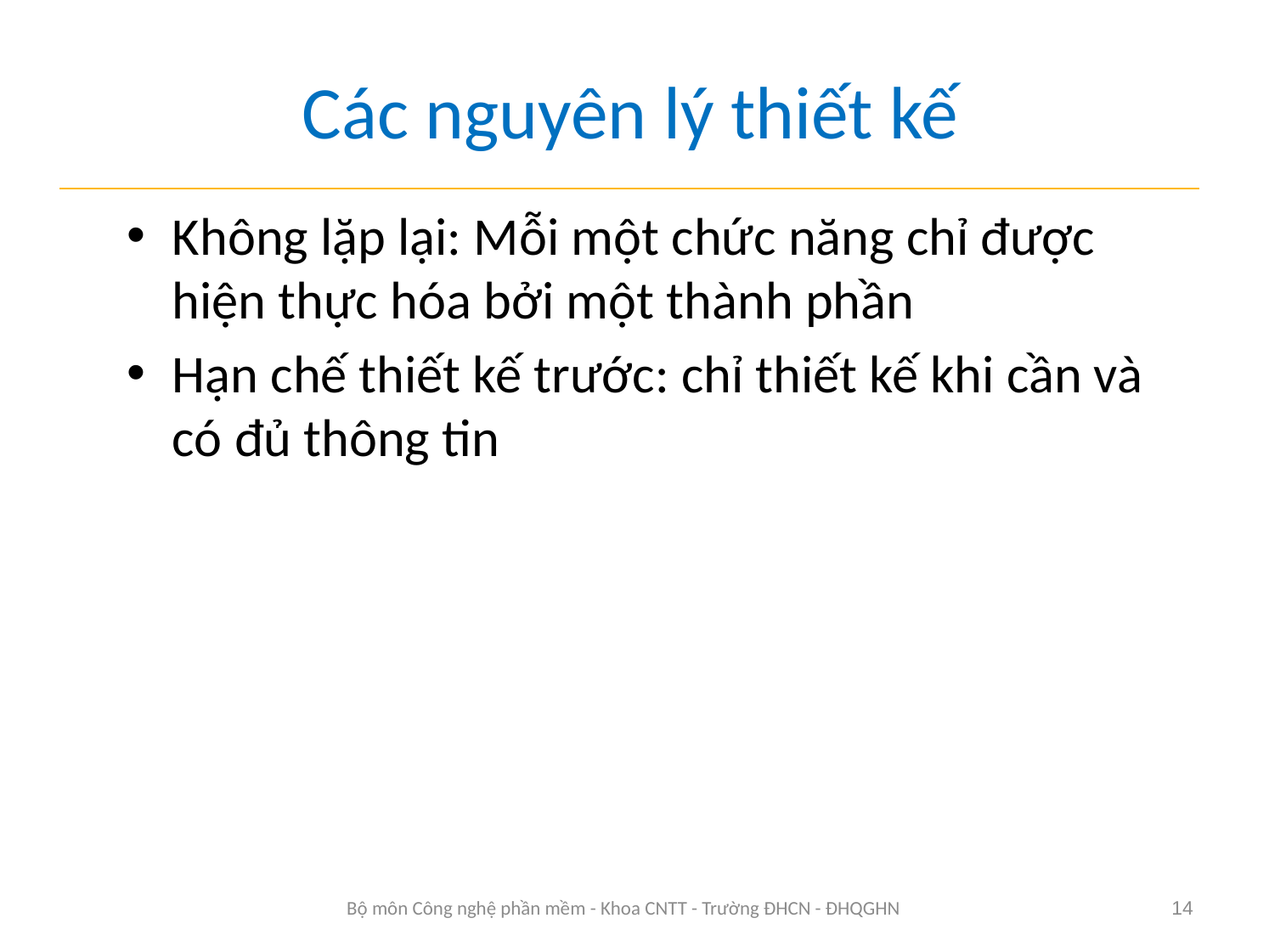

# Các nguyên lý thiết kế
Không lặp lại: Mỗi một chức năng chỉ được hiện thực hóa bởi một thành phần
Hạn chế thiết kế trước: chỉ thiết kế khi cần và có đủ thông tin
Bộ môn Công nghệ phần mềm - Khoa CNTT - Trường ĐHCN - ĐHQGHN
14